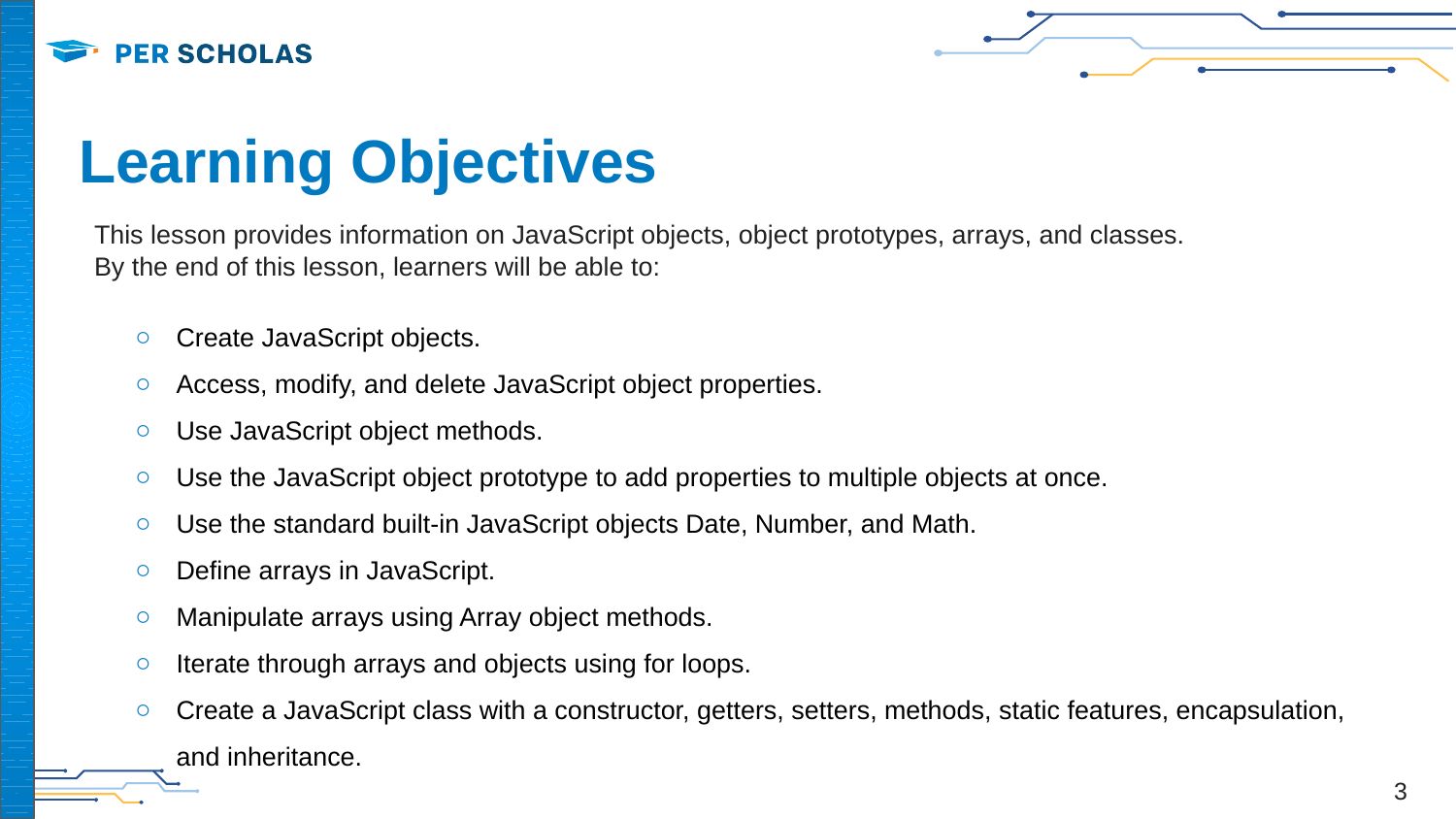

# Learning Objectives
This lesson provides information on JavaScript objects, object prototypes, arrays, and classes.
By the end of this lesson, learners will be able to:
Create JavaScript objects.
Access, modify, and delete JavaScript object properties.
Use JavaScript object methods.
Use the JavaScript object prototype to add properties to multiple objects at once.
Use the standard built-in JavaScript objects Date, Number, and Math.
Define arrays in JavaScript.
Manipulate arrays using Array object methods.
Iterate through arrays and objects using for loops.
Create a JavaScript class with a constructor, getters, setters, methods, static features, encapsulation, and inheritance.
3